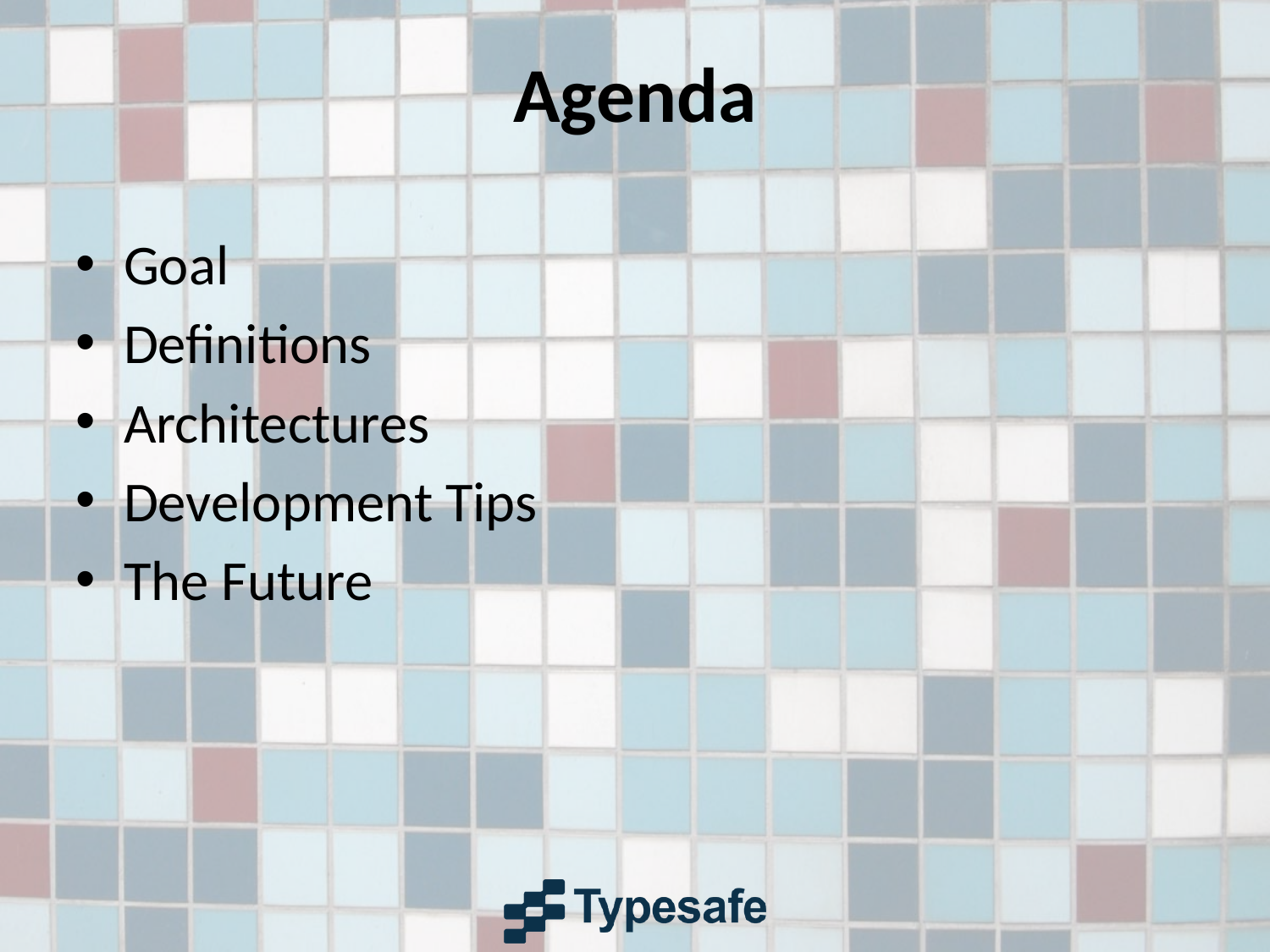

# Agenda
Goal
Definitions
Architectures
Development Tips
The Future